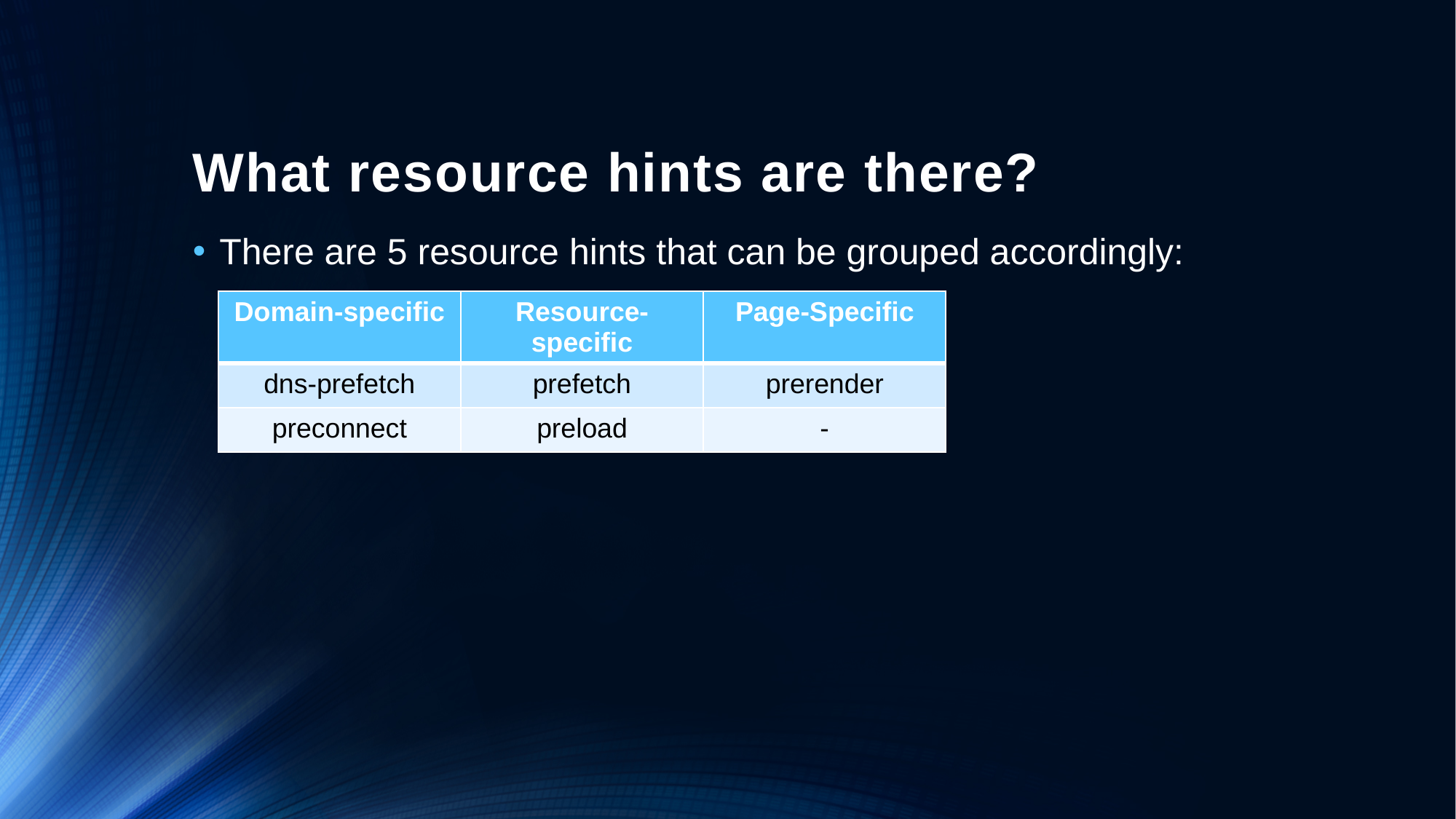

# What resource hints are there?
There are 5 resource hints that can be grouped accordingly:

| Domain-specific | Resource-specific | Page-Specific |
| --- | --- | --- |
| dns-prefetch | prefetch | prerender |
| preconnect | preload | - |